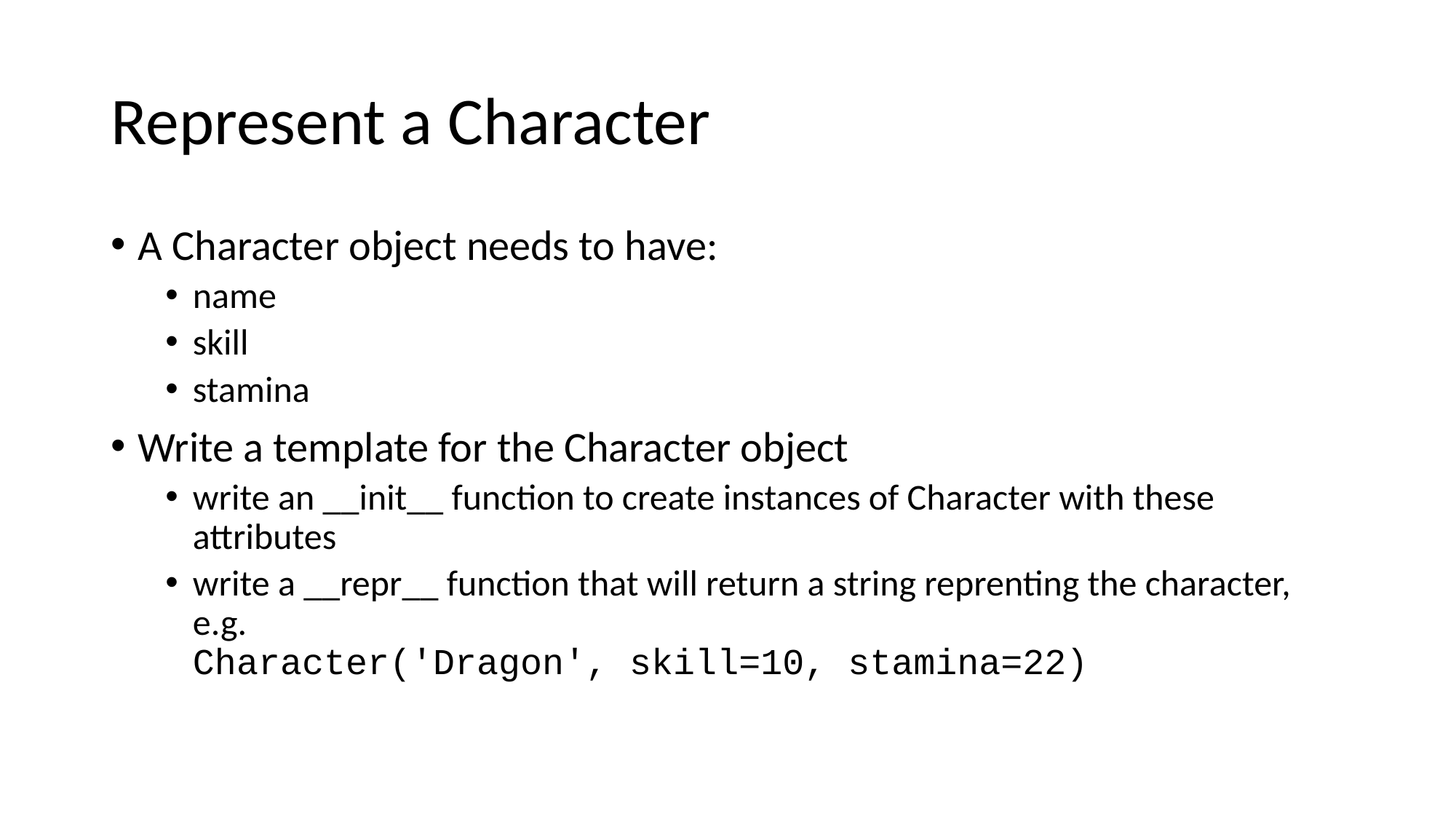

# Represent a Character
A Character object needs to have:
name
skill
stamina
Write a template for the Character object
write an __init__ function to create instances of Character with these attributes
write a __repr__ function that will return a string reprenting the character, e.g.
Character('Dragon', skill=10, stamina=22)